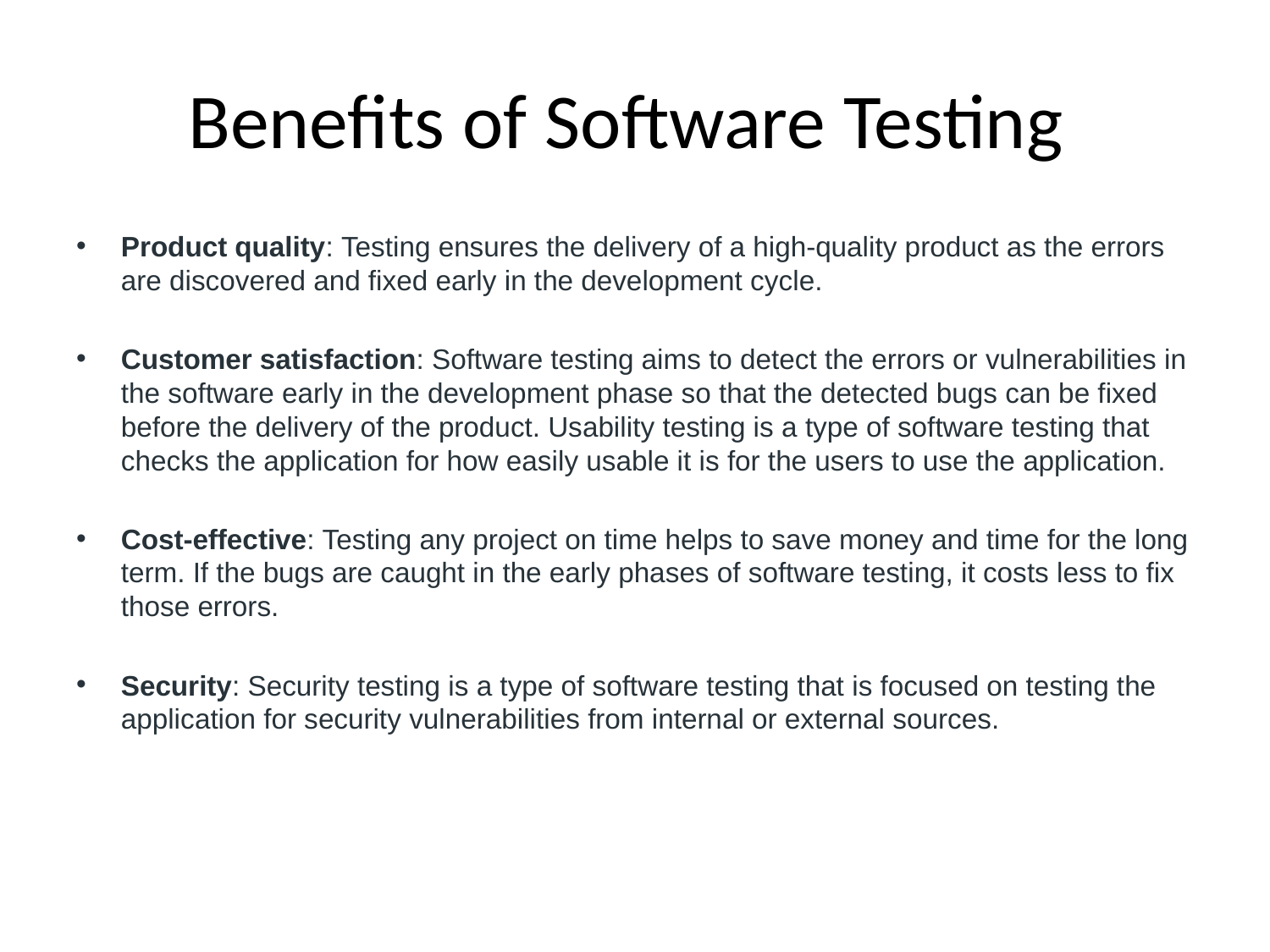

# Benefits of Software Testing
Product quality: Testing ensures the delivery of a high-quality product as the errors are discovered and fixed early in the development cycle.

Customer satisfaction: Software testing aims to detect the errors or vulnerabilities in the software early in the development phase so that the detected bugs can be fixed before the delivery of the product. Usability testing is a type of software testing that checks the application for how easily usable it is for the users to use the application.

Cost-effective: Testing any project on time helps to save money and time for the long term. If the bugs are caught in the early phases of software testing, it costs less to fix those errors.

Security: Security testing is a type of software testing that is focused on testing the application for security vulnerabilities from internal or external sources.